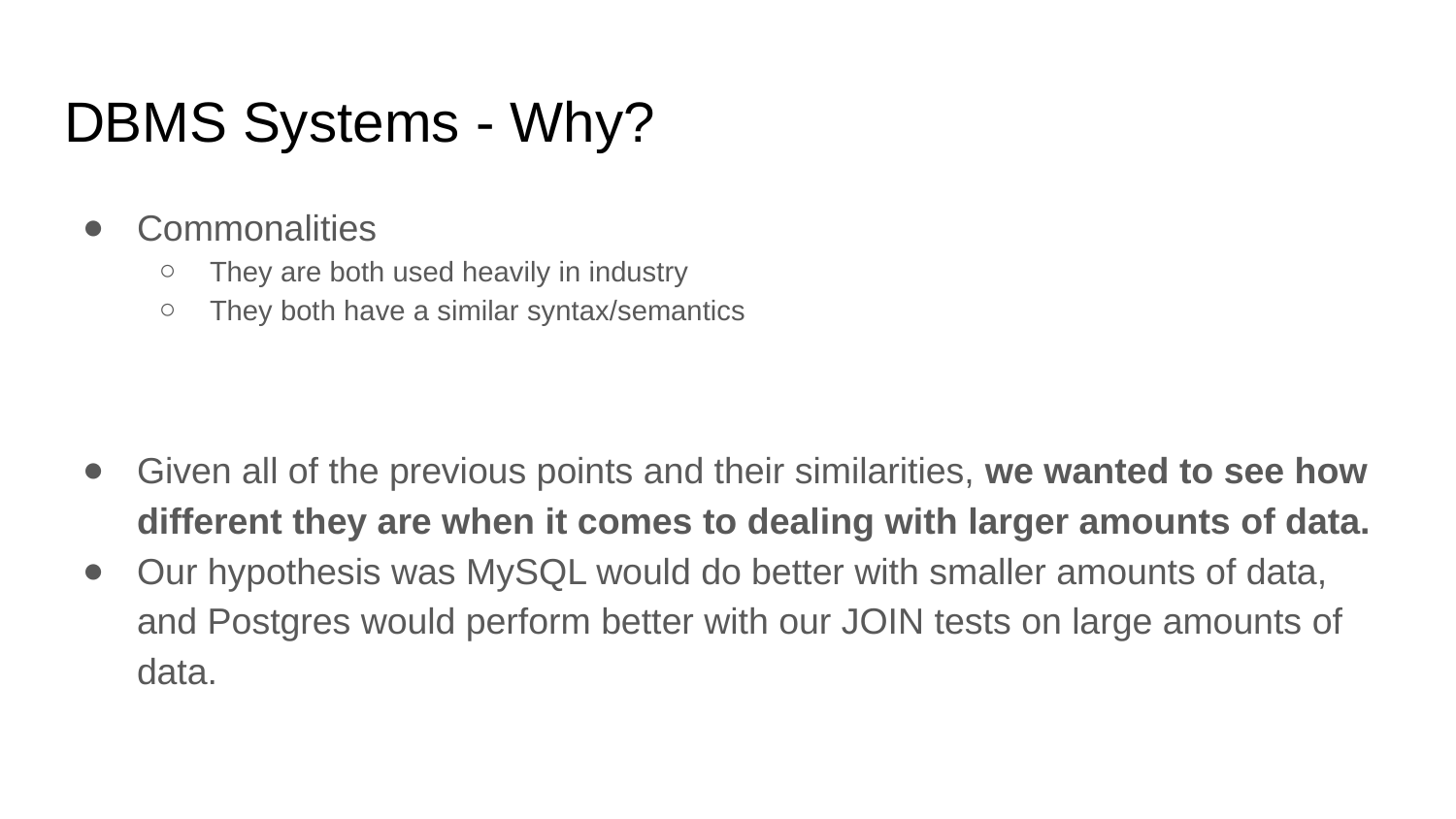

# DBMS Systems - Why?

Commonalities
They are both used heavily in industry
They both have a similar syntax/semantics

Given all of the previous points and their similarities, we wanted to see how different they are when it comes to dealing with larger amounts of data.
Our hypothesis was MySQL would do better with smaller amounts of data, and Postgres would perform better with our JOIN tests on large amounts of data.